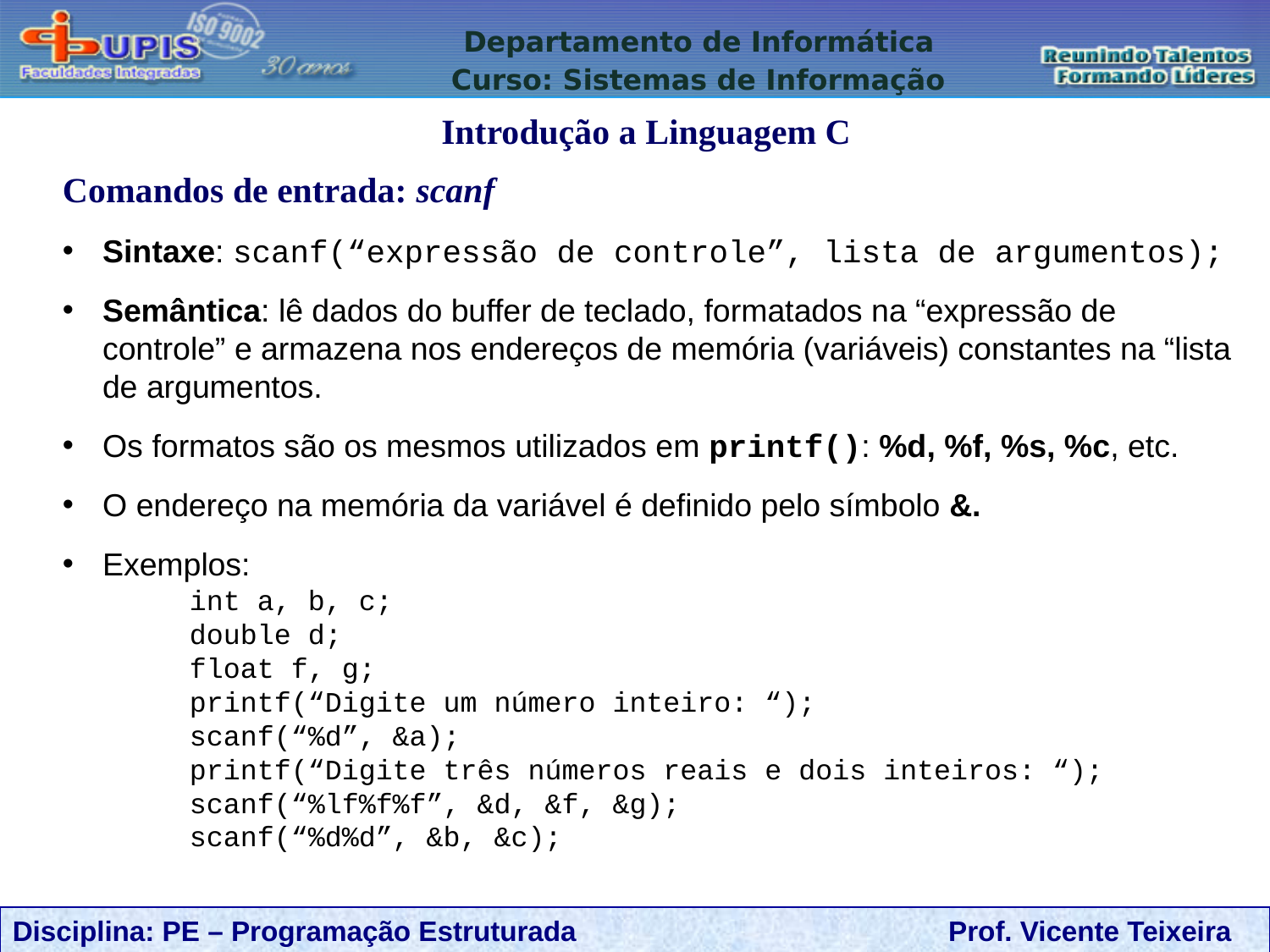

Introdução a Linguagem C
Comandos de entrada: scanf
Sintaxe: scanf(“expressão de controle”, lista de argumentos);
Semântica: lê dados do buffer de teclado, formatados na “expressão de controle” e armazena nos endereços de memória (variáveis) constantes na “lista de argumentos.
Os formatos são os mesmos utilizados em printf(): %d, %f, %s, %c, etc.
O endereço na memória da variável é definido pelo símbolo &.
Exemplos:
int a, b, c;
double d;
float f, g;
printf(“Digite um número inteiro: “);
scanf(“%d”, &a);
printf(“Digite três números reais e dois inteiros: “);
scanf(“%lf%f%f”, &d, &f, &g);
scanf(“%d%d”, &b, &c);